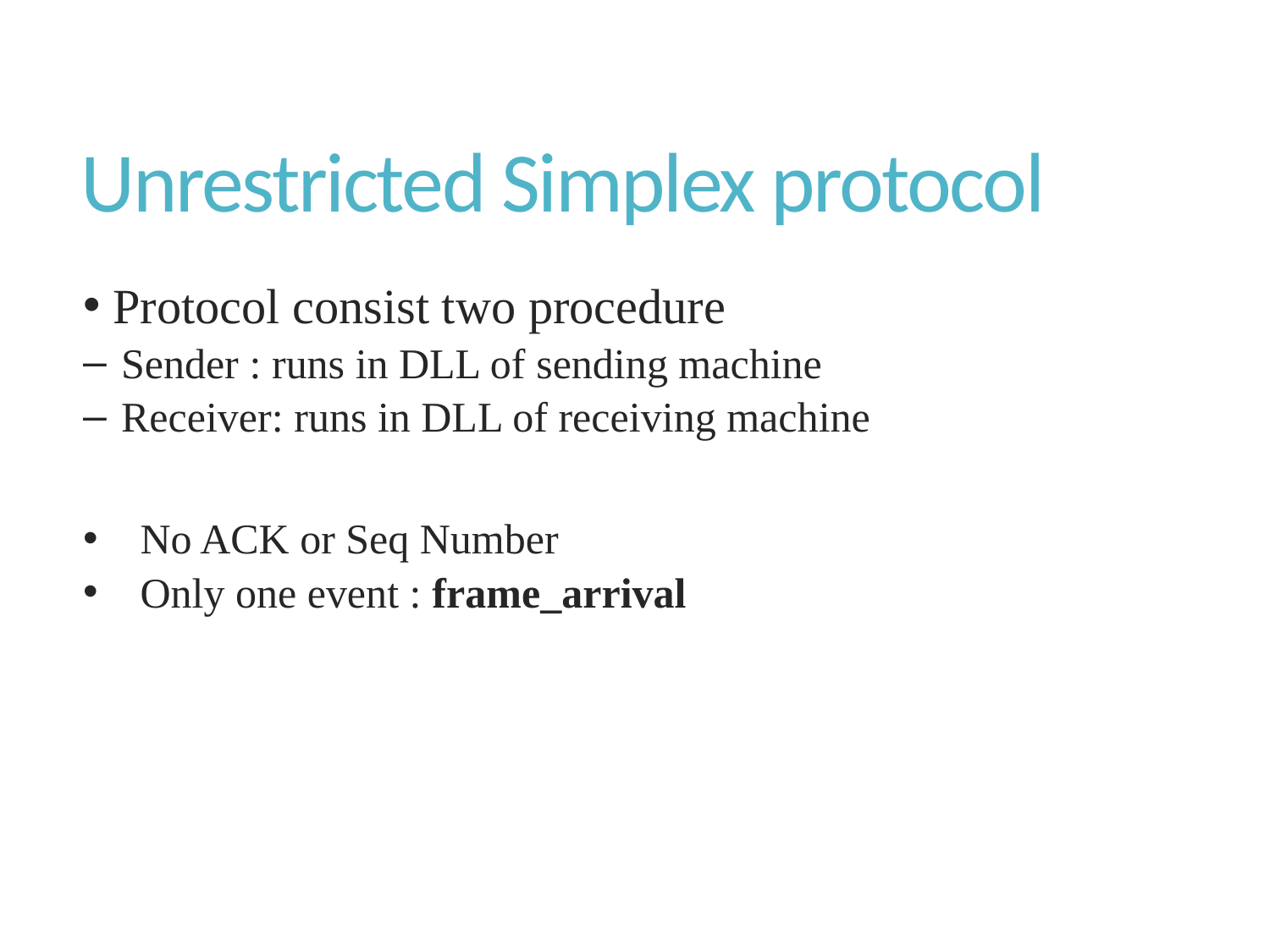

# Unrestricted Simplex protocol
 Protocol consist two procedure
Sender : runs in DLL of sending machine
Receiver: runs in DLL of receiving machine

No ACK or Seq Number
Only one event : frame_arrival